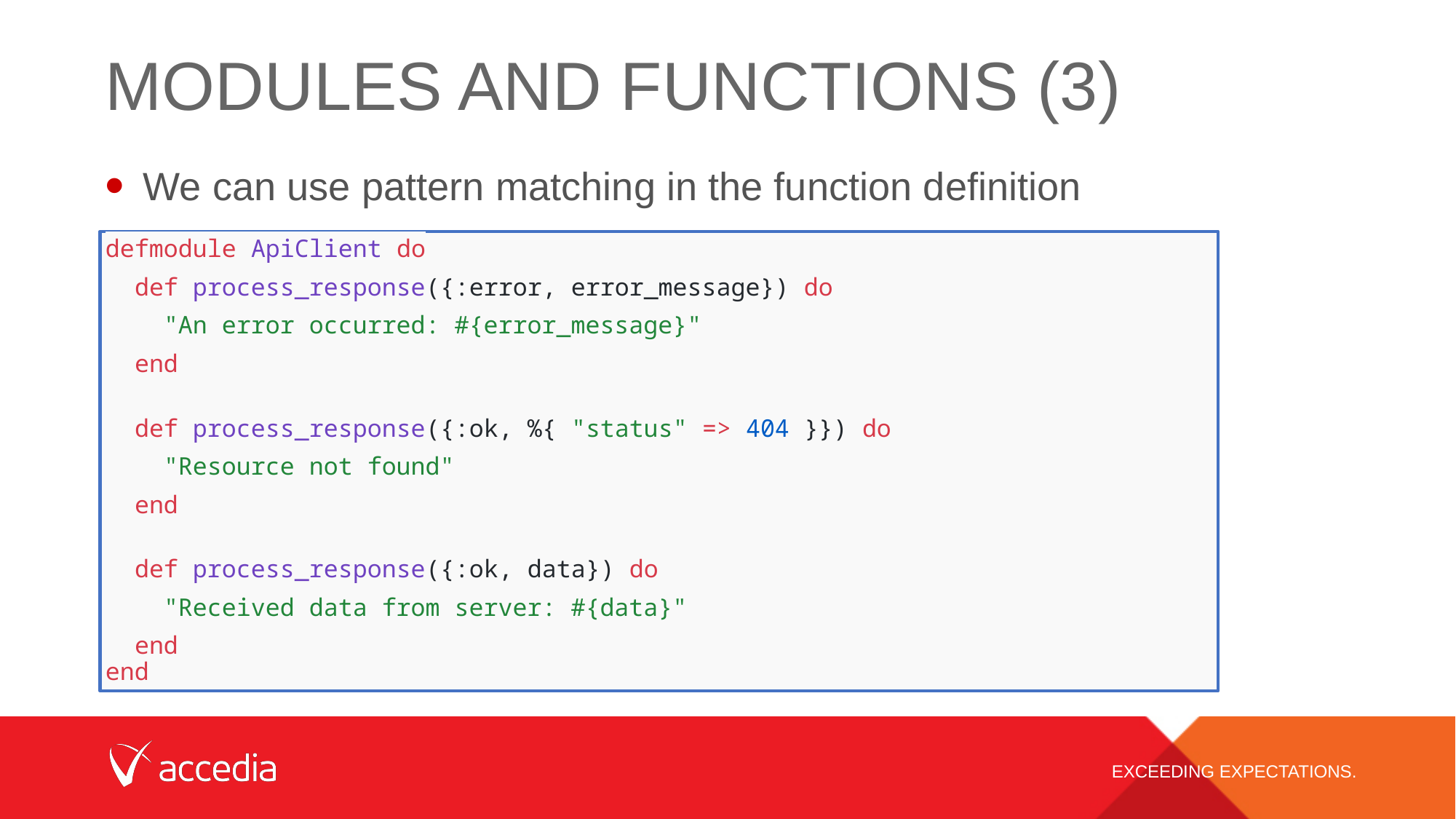

# Modules and functions (3)
We can use pattern matching in the function definition

defmodule ApiClient do
  def process_response({:error, error_message}) do
    "An error occurred: #{error_message}"
  end
  def process_response({:ok, %{ "status" => 404 }}) do
    "Resource not found"
  end
  def process_response({:ok, data}) do
    "Received data from server: #{data}"
  end
end